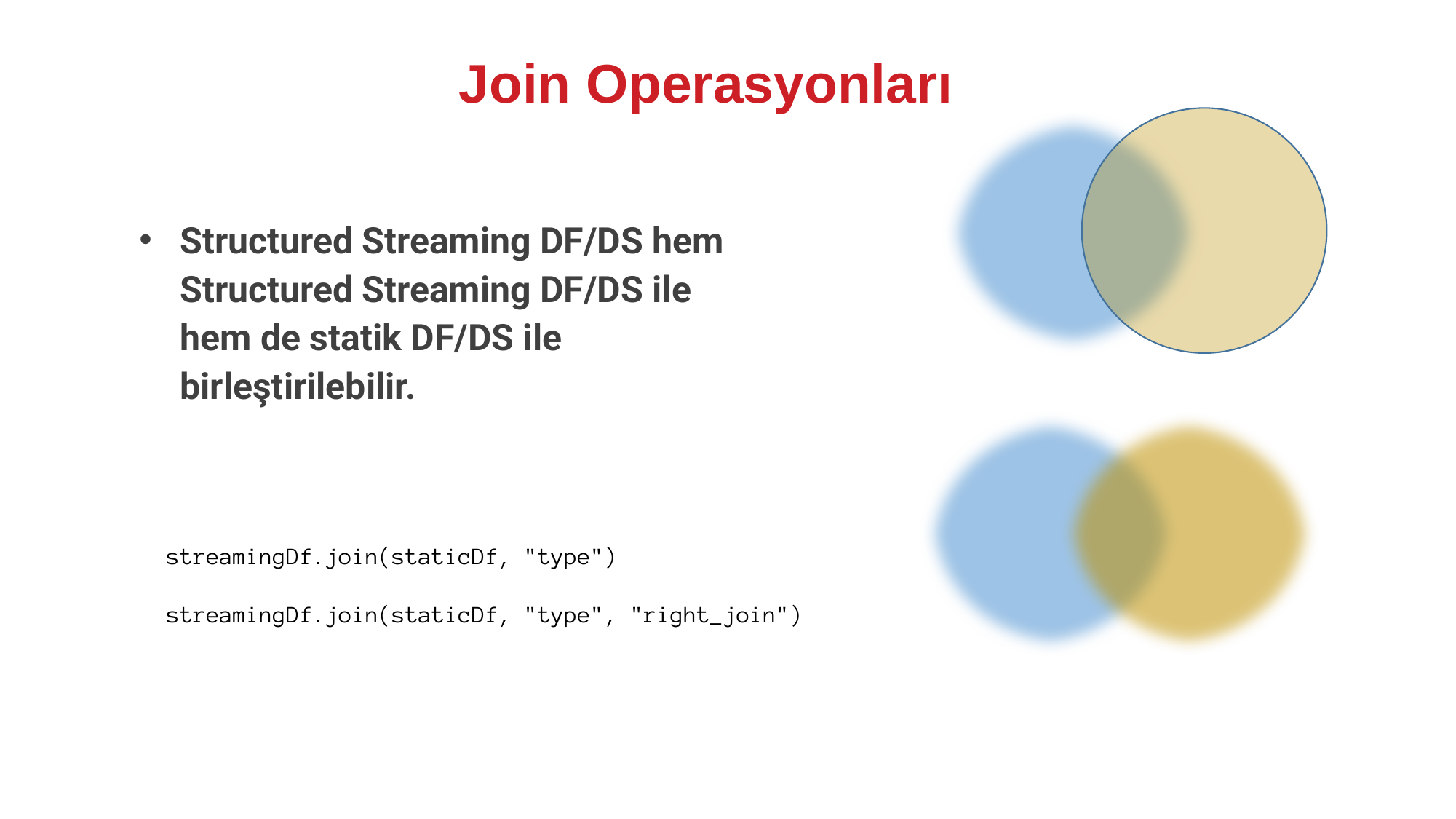

Join Operasyonları

Structured Streaming DF/DS hem Structured Streaming DF/DS ile hem de statik DF/DS ile birleştirilebilir.

streamingDf.join(staticDf, "type")
streamingDf.join(staticDf, "type", "right_join")